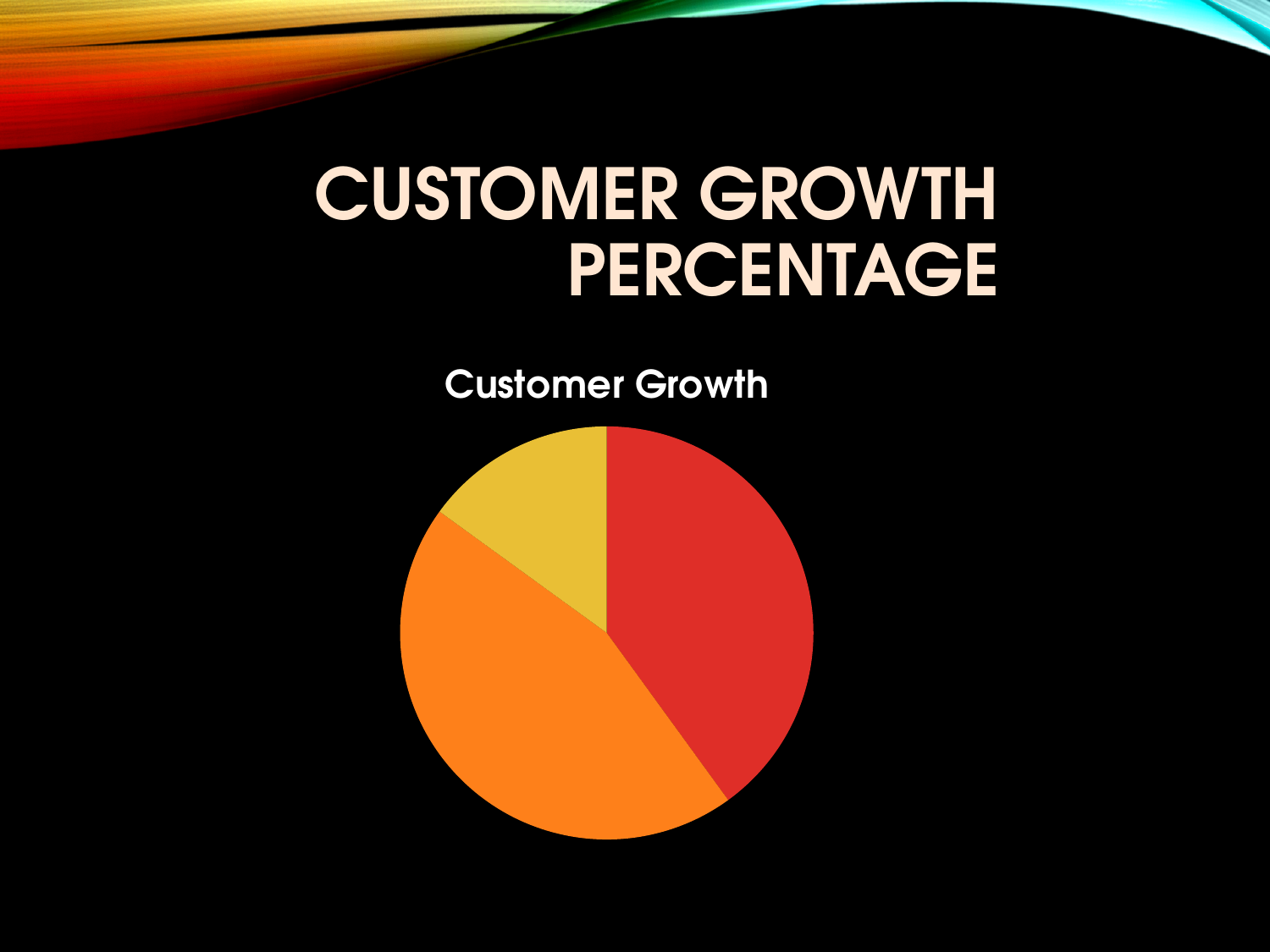

# Customer Growth Percentage

### Chart:

| Category | Customer Growth |
|---|---|
| Returning Customers | 40.0 |
| New Customers | 45.0 |
| Referral Customers | 15.0 |